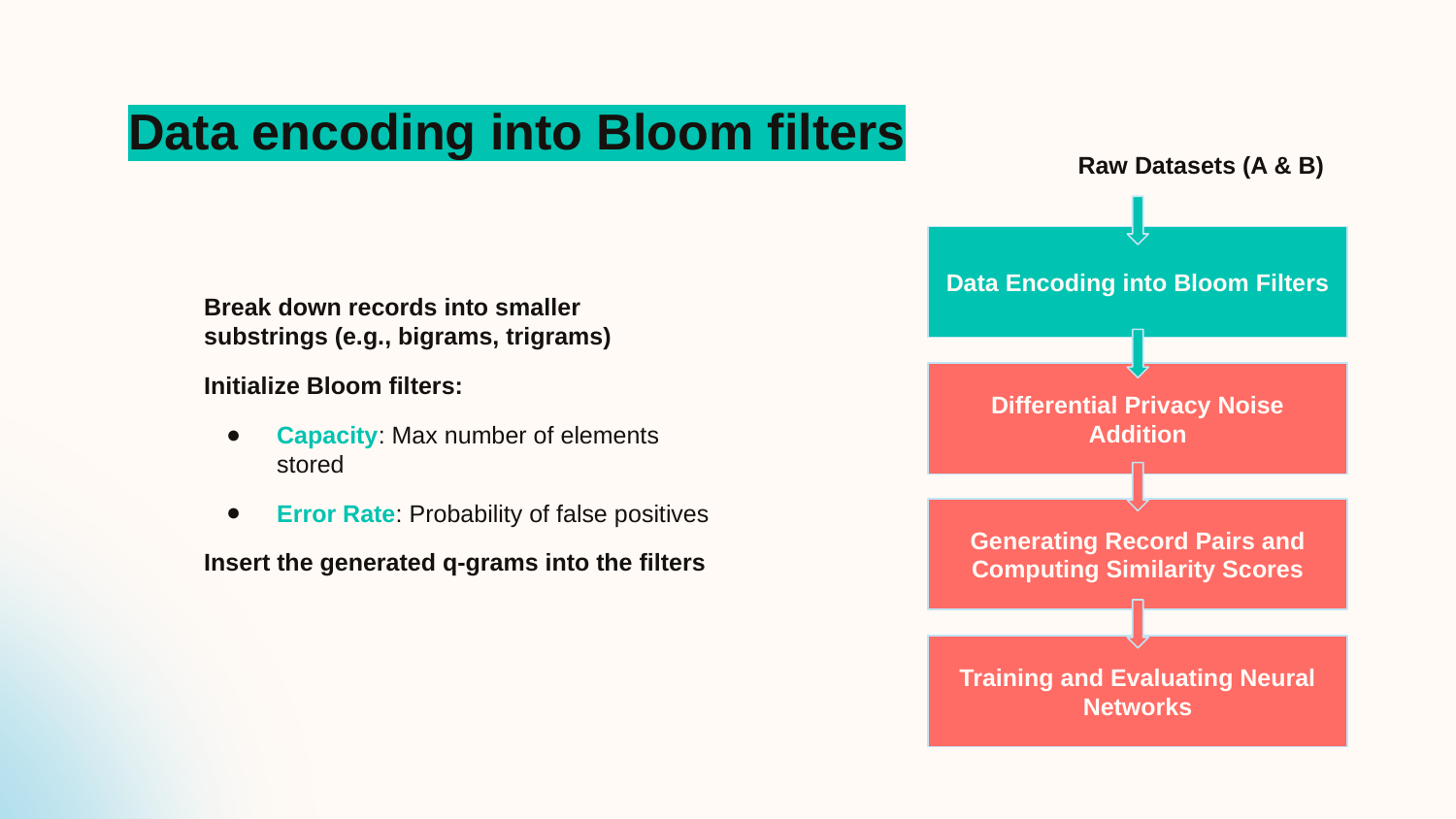

# Data encoding into Bloom filters
Raw Datasets (A & B)

Data Encoding into Bloom Filters
Break down records into smaller substrings (e.g., bigrams, trigrams)
Initialize Bloom filters:
Capacity: Max number of elements stored
Error Rate: Probability of false positives
Insert the generated q-grams into the filters

Differential Privacy Noise Addition

Generating Record Pairs and Computing Similarity Scores

Training and Evaluating Neural Networks